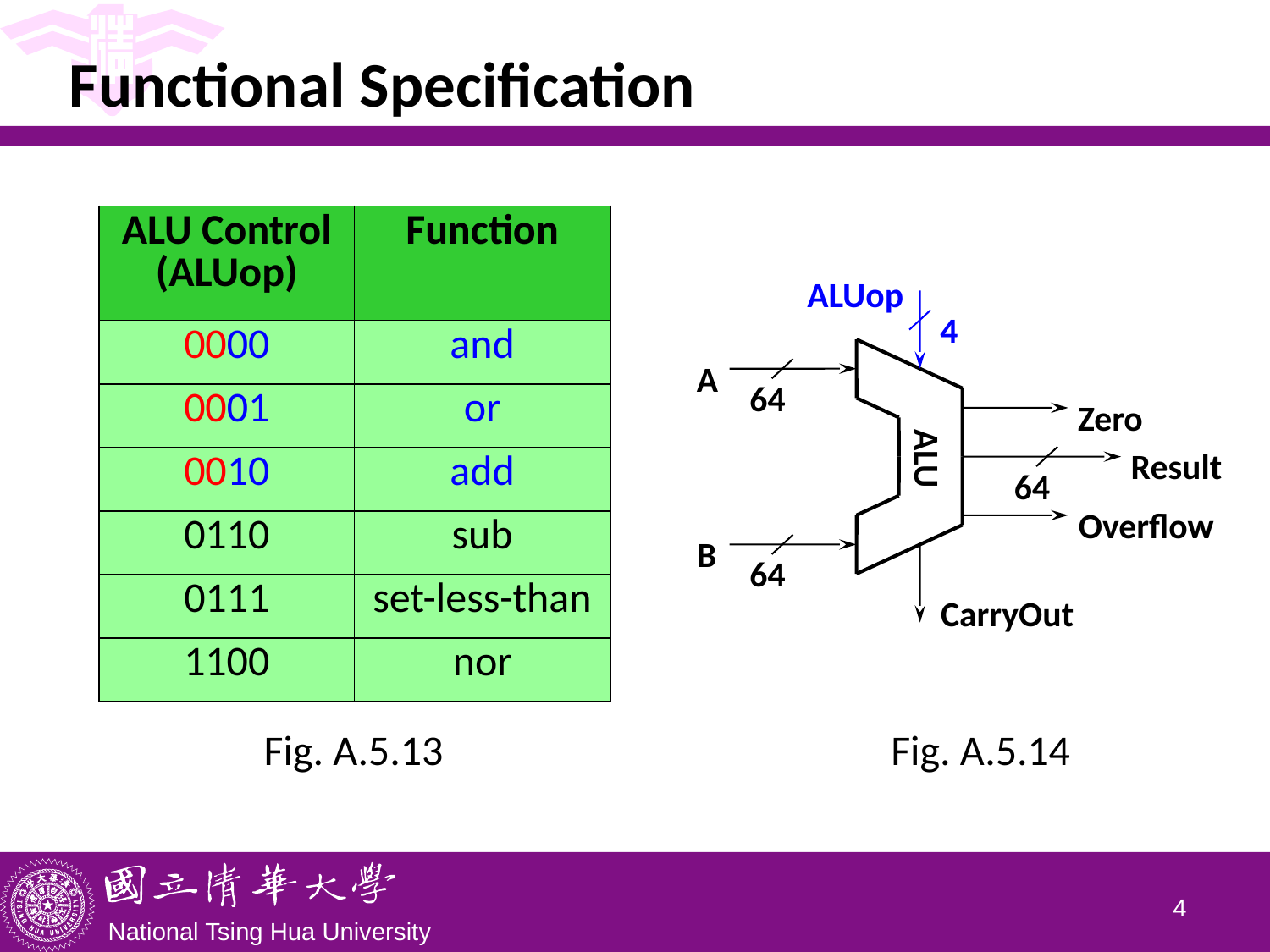

# Functional Specification
| ALU Control (ALUop) | Function |
| --- | --- |
| 0000 | and |
| 0001 | or |
| 0010 | add |
| 0110 | sub |
| 0111 | set-less-than |
| 1100 | nor |
ALUop

4

A

64
Zero

ALU
Result

64
Overflow

B

64
CarryOut
Fig. A.5.13
Fig. A.5.14
4